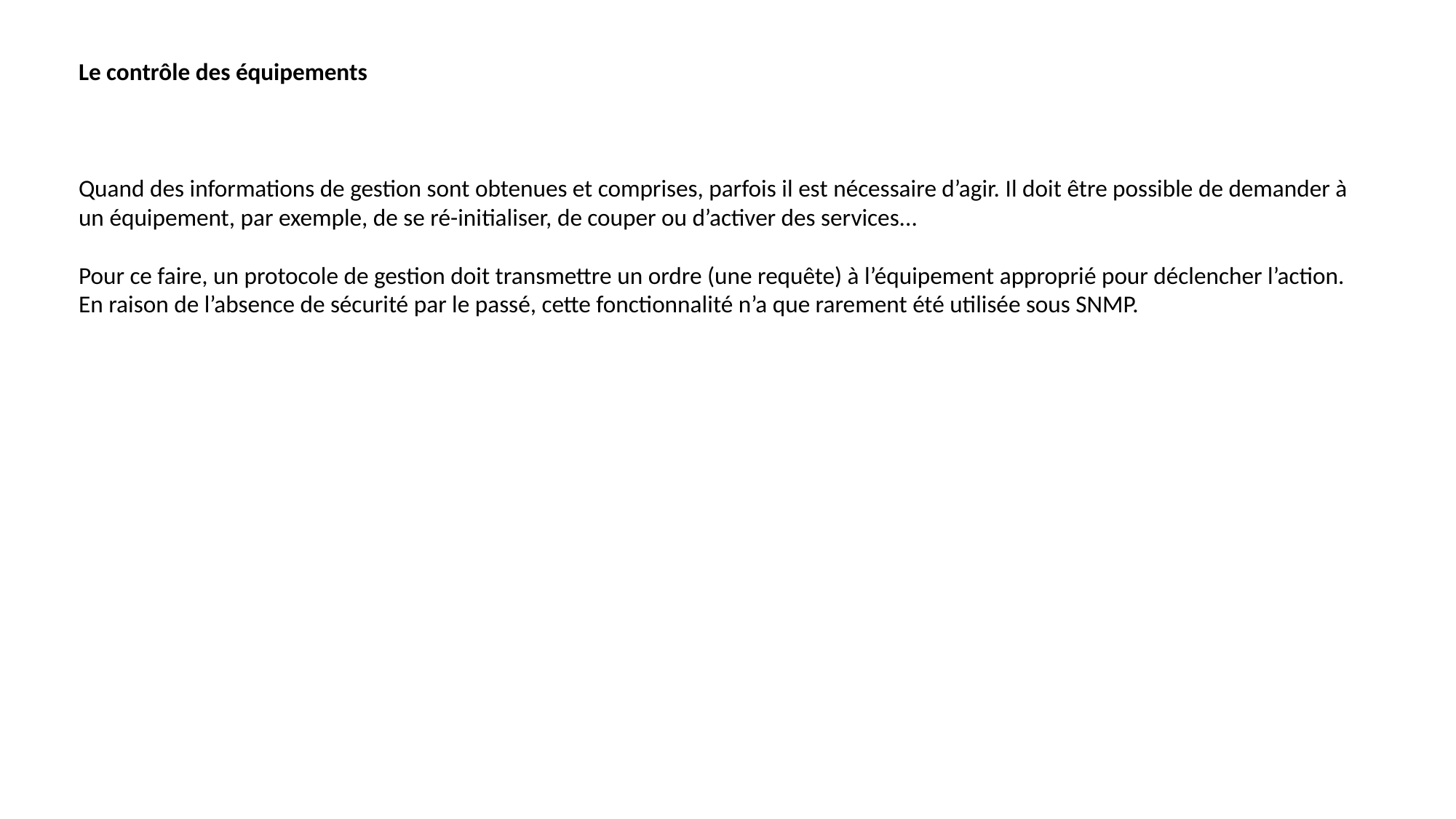

Le contrôle des équipements
Quand des informations de gestion sont obtenues et comprises, parfois il est nécessaire d’agir. Il doit être possible de demander à un équipement, par exemple, de se ré-initialiser, de couper ou d’activer des services...
Pour ce faire, un protocole de gestion doit transmettre un ordre (une requête) à l’équipement approprié pour déclencher l’action. En raison de l’absence de sécurité par le passé, cette fonctionnalité n’a que rarement été utilisée sous SNMP.